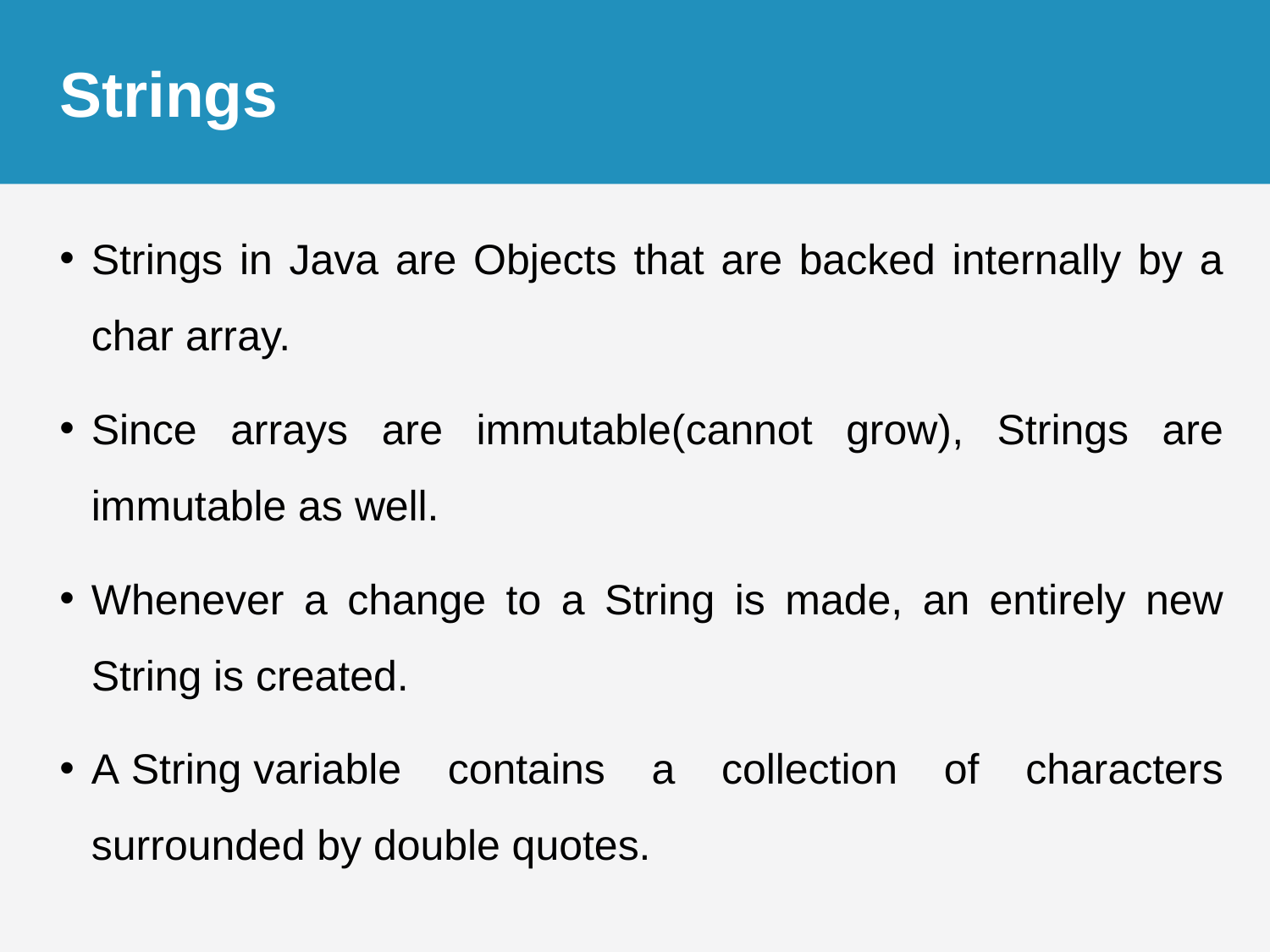

# Strings
Strings in Java are Objects that are backed internally by a char array.
Since arrays are immutable(cannot grow), Strings are immutable as well.
Whenever a change to a String is made, an entirely new String is created.
A String variable contains a collection of characters surrounded by double quotes.